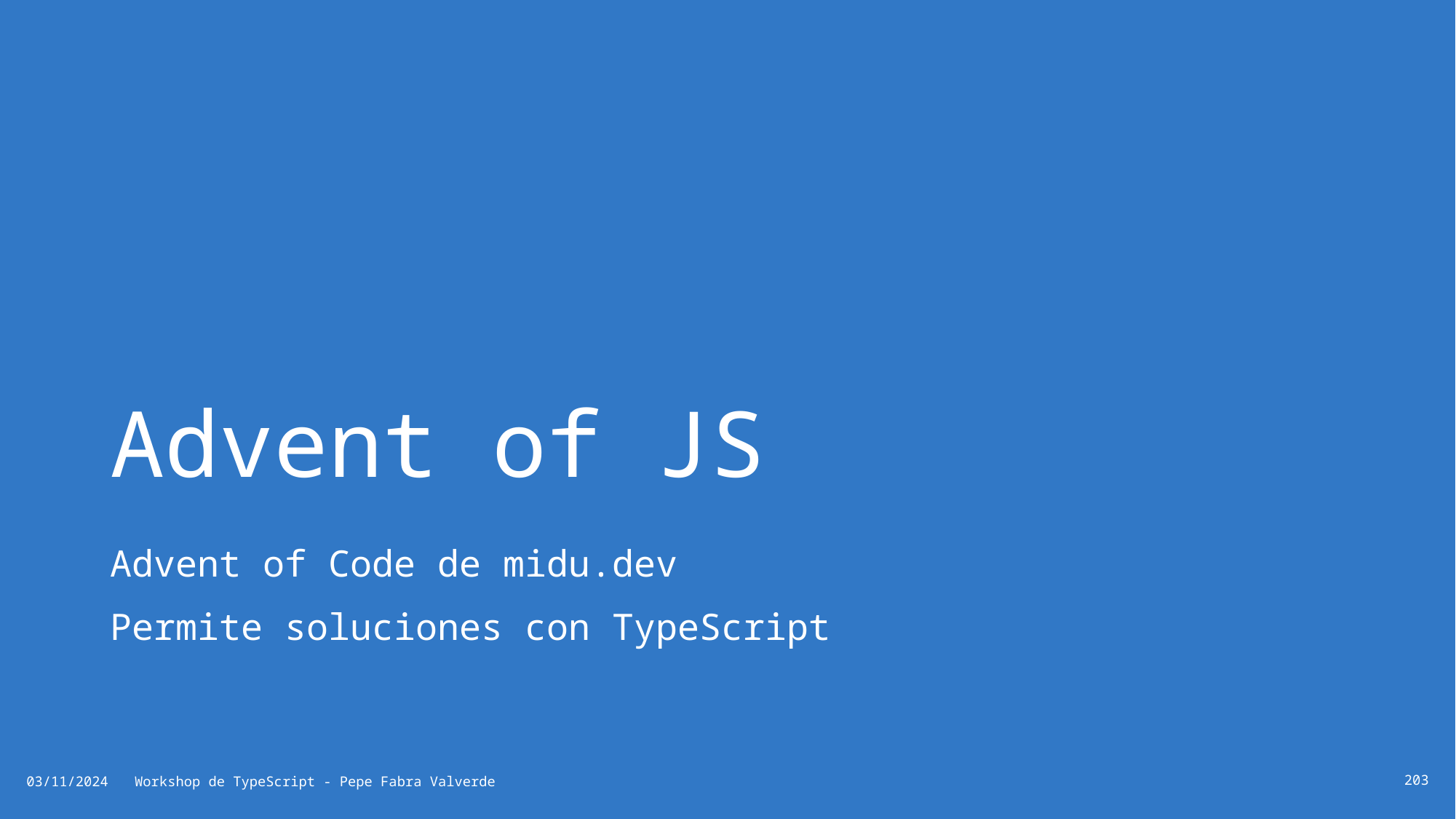

# Advent of JS
Advent of Code de midu.dev
Permite soluciones con TypeScript
03/11/2024
Workshop de TypeScript - Pepe Fabra Valverde
203